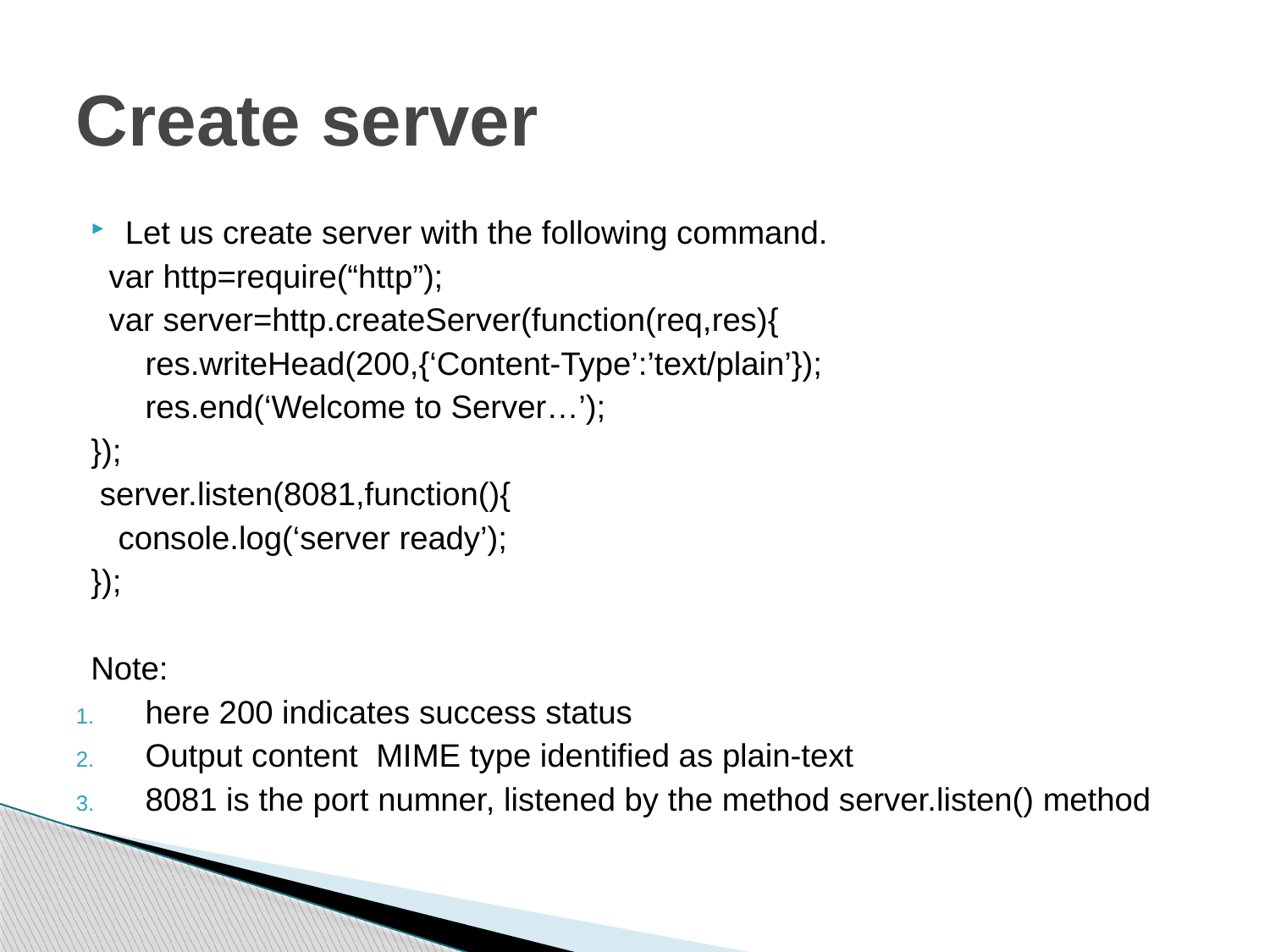

# Create server
Let us create server with the following command.
  var http=require(“http”);
  var server=http.createServer(function(req,res){
      res.writeHead(200,{‘Content-Type’:’text/plain’});
      res.end(‘Welcome to Server…’);
});
 server.listen(8081,function(){
   console.log(‘server ready’);
});

Note:
here 200 indicates success status
Output content  MIME type identified as plain-text
8081 is the port numner, listened by the method server.listen() method